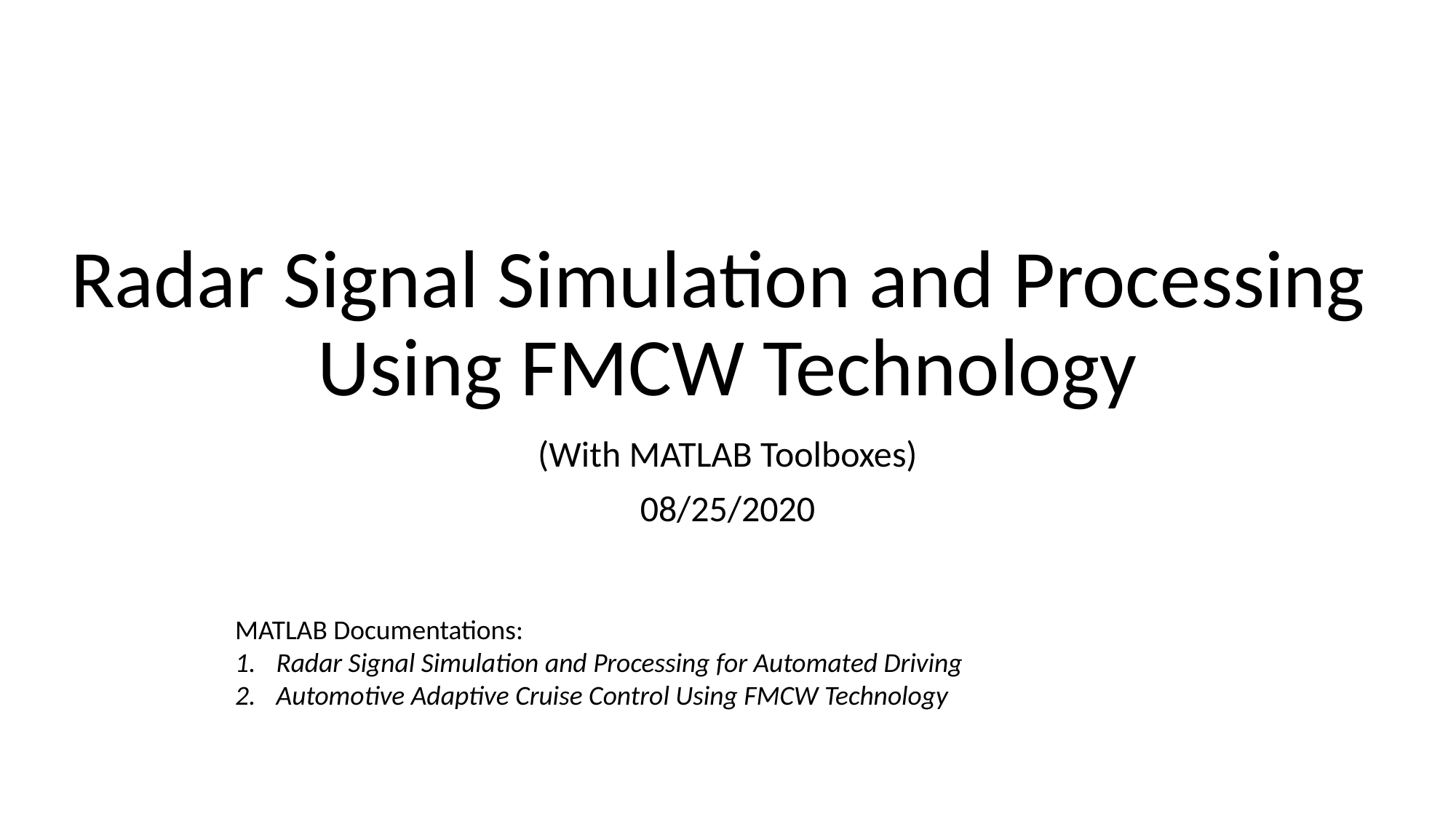

# Radar Signal Simulation and Processing Using FMCW Technology
(With MATLAB Toolboxes)
08/25/2020
MATLAB Documentations:
Radar Signal Simulation and Processing for Automated Driving
Automotive Adaptive Cruise Control Using FMCW Technology